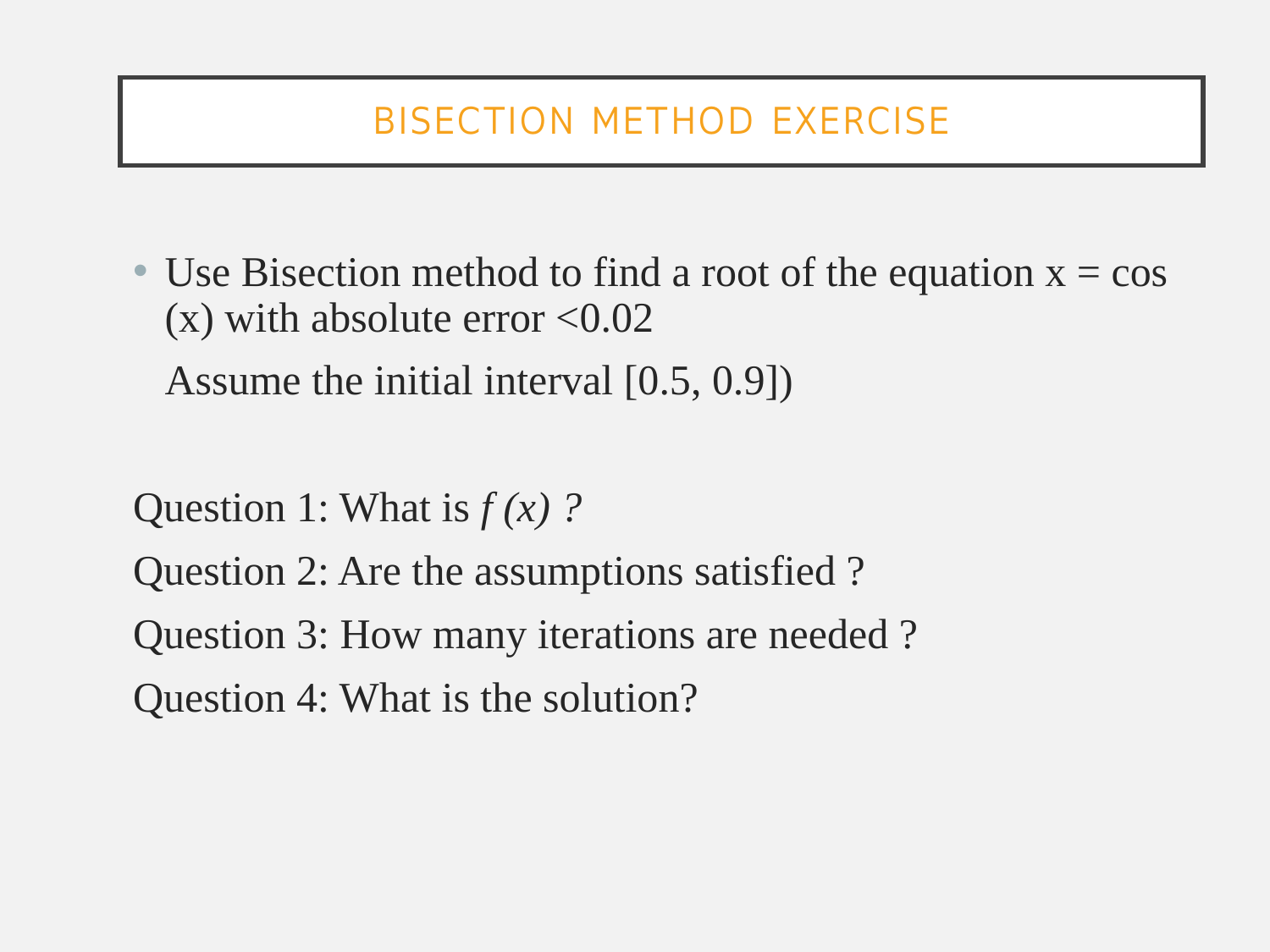

# Bisection method exercise
Use Bisection method to find a root of the equation x = cos (x) with absolute error <0.02
   Assume the initial interval [0.5, 0.9])

Question 1: What is f (x) ?
Question 2: Are the assumptions satisfied ?
Question 3: How many iterations are needed ?
Question 4: What is the solution?